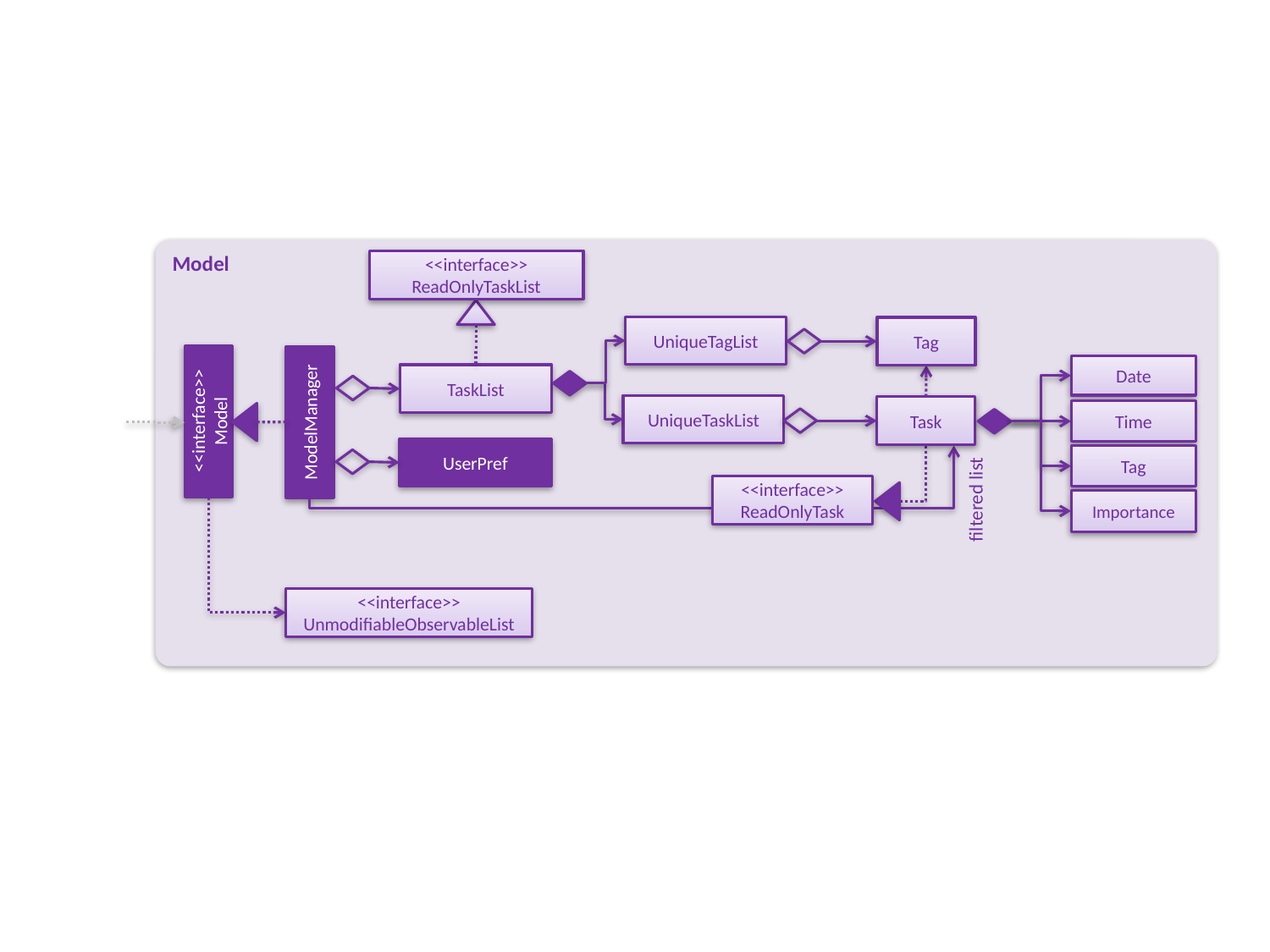

Model
<<interface>>
ReadOnlyTaskList

UniqueTagList
Tag

Date
TaskList

UniqueTaskList
Task
<<interface>>
Model
ModelManager
Time

UserPref
Tag

<<interface>>
ReadOnlyTask
filtered list

Importance
<<interface>>
UnmodifiableObservableList